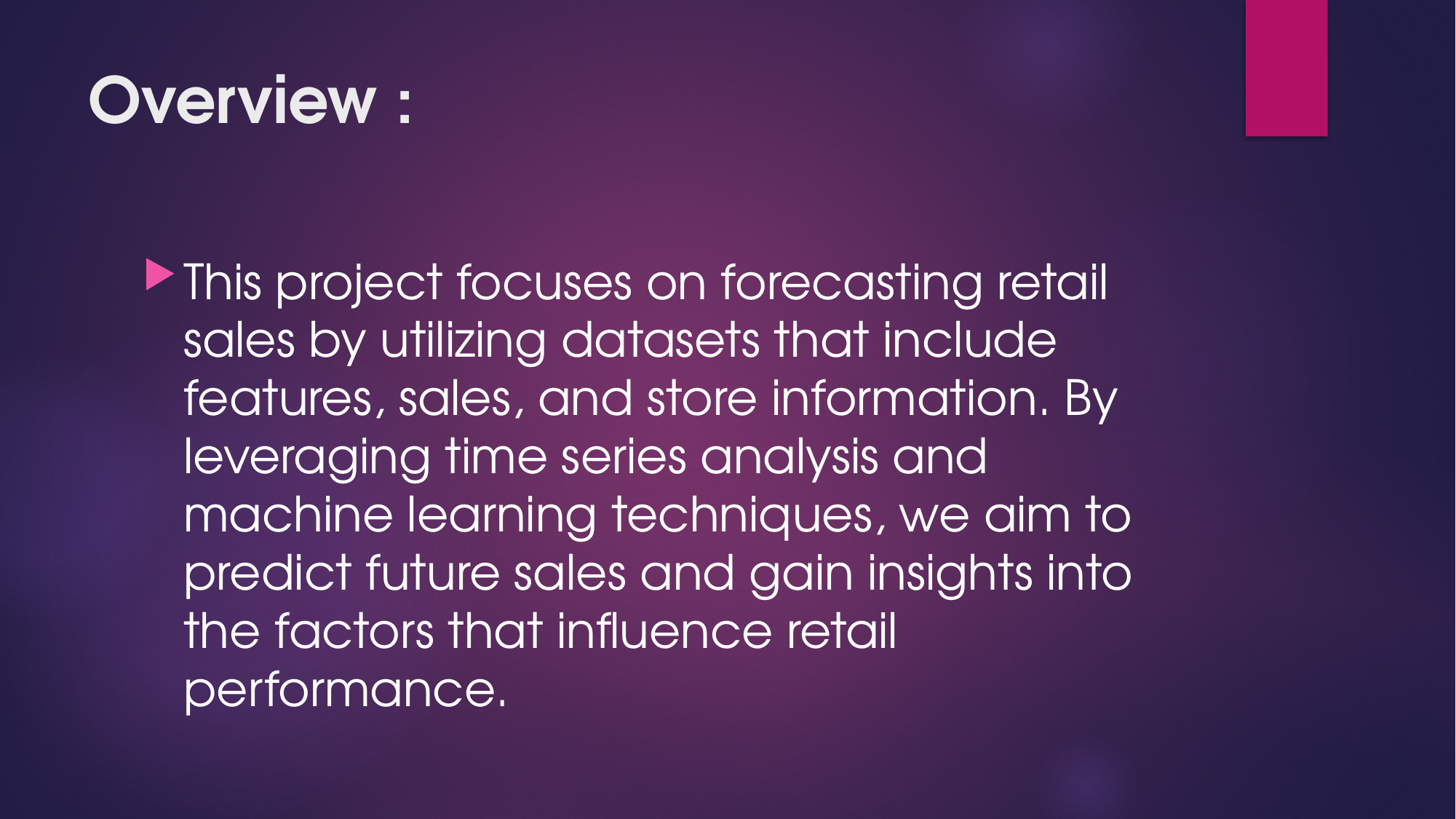

# Overview :
This project focuses on forecasting retail sales by utilizing datasets that include features, sales, and store information. By leveraging time series analysis and machine learning techniques, we aim to predict future sales and gain insights into the factors that influence retail performance.